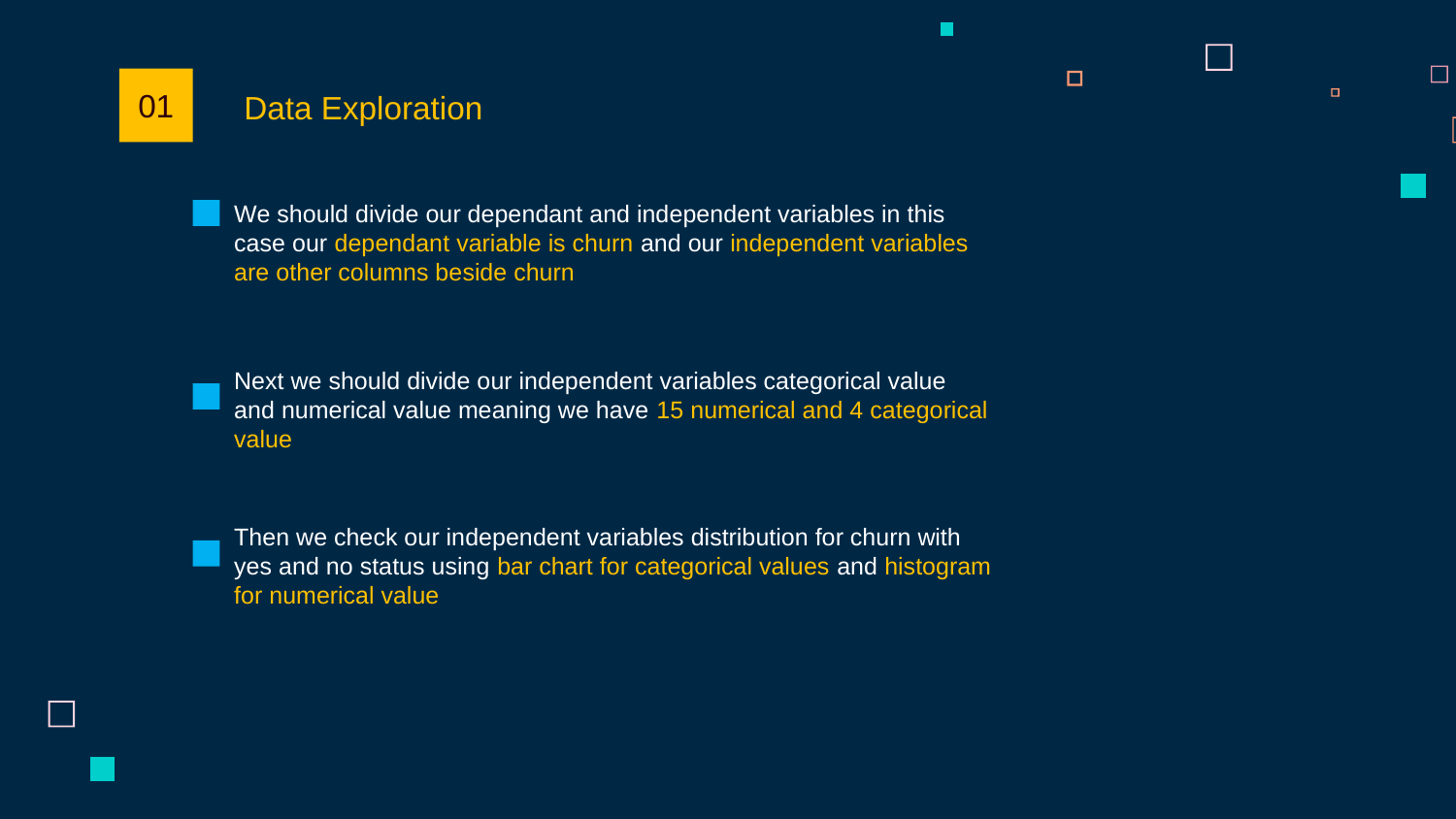

01
Data Exploration
We should divide our dependant and independent variables in this case our dependant variable is churn and our independent variables are other columns beside churn

Next we should divide our independent variables categorical value and numerical value meaning we have 15 numerical and 4 categorical value

Then we check our independent variables distribution for churn with yes and no status using bar chart for categorical values and histogram for numerical value